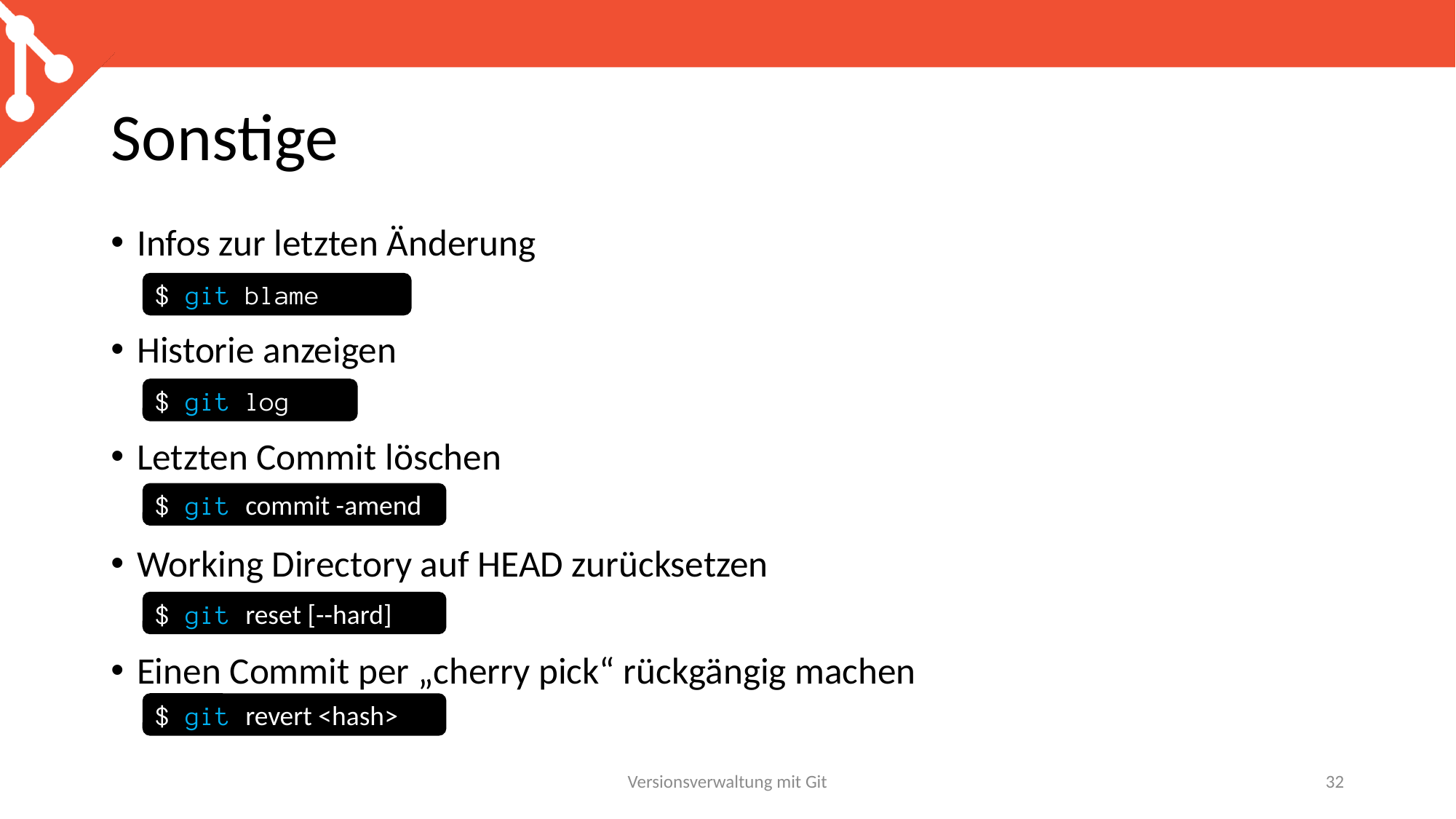

# Sonstige
Infos zur letzten Änderung

Historie anzeigen

Letzten Commit löschen

Working Directory auf HEAD zurücksetzen

Einen Commit per „cherry pick“ rückgängig machen

$ git blame
$ git log
$ git commit -amend
$ git reset [--hard]
$ git revert <hash>
Versionsverwaltung mit Git
32